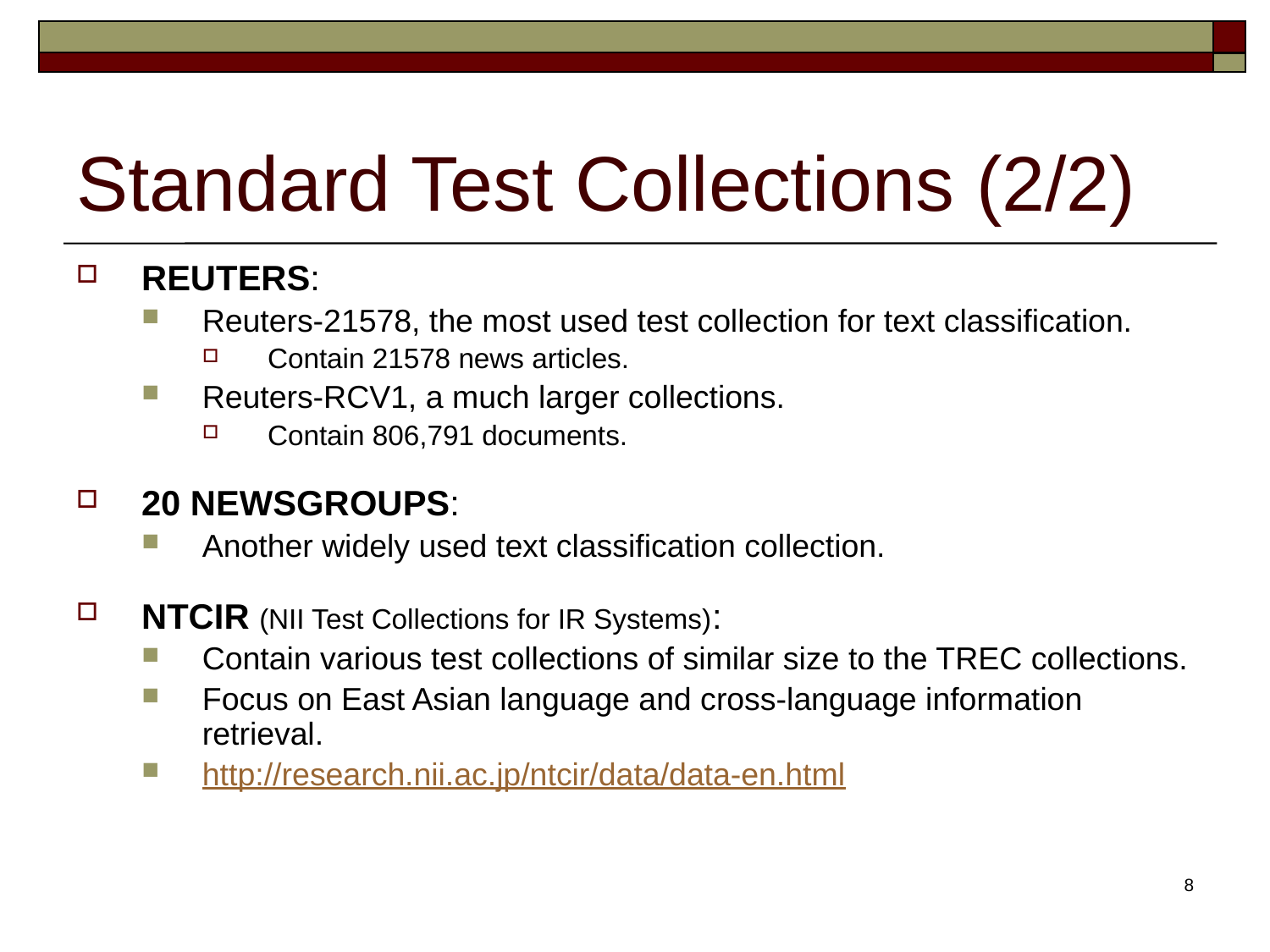

# Standard Test Collections (2/2)
REUTERS:
Reuters-21578, the most used test collection for text classification.
Contain 21578 news articles.
Reuters-RCV1, a much larger collections.
Contain 806,791 documents.

20 NEWSGROUPS:
Another widely used text classification collection.

NTCIR (NII Test Collections for IR Systems):
Contain various test collections of similar size to the TREC collections.
Focus on East Asian language and cross-language information retrieval.
http://research.nii.ac.jp/ntcir/data/data-en.html

8